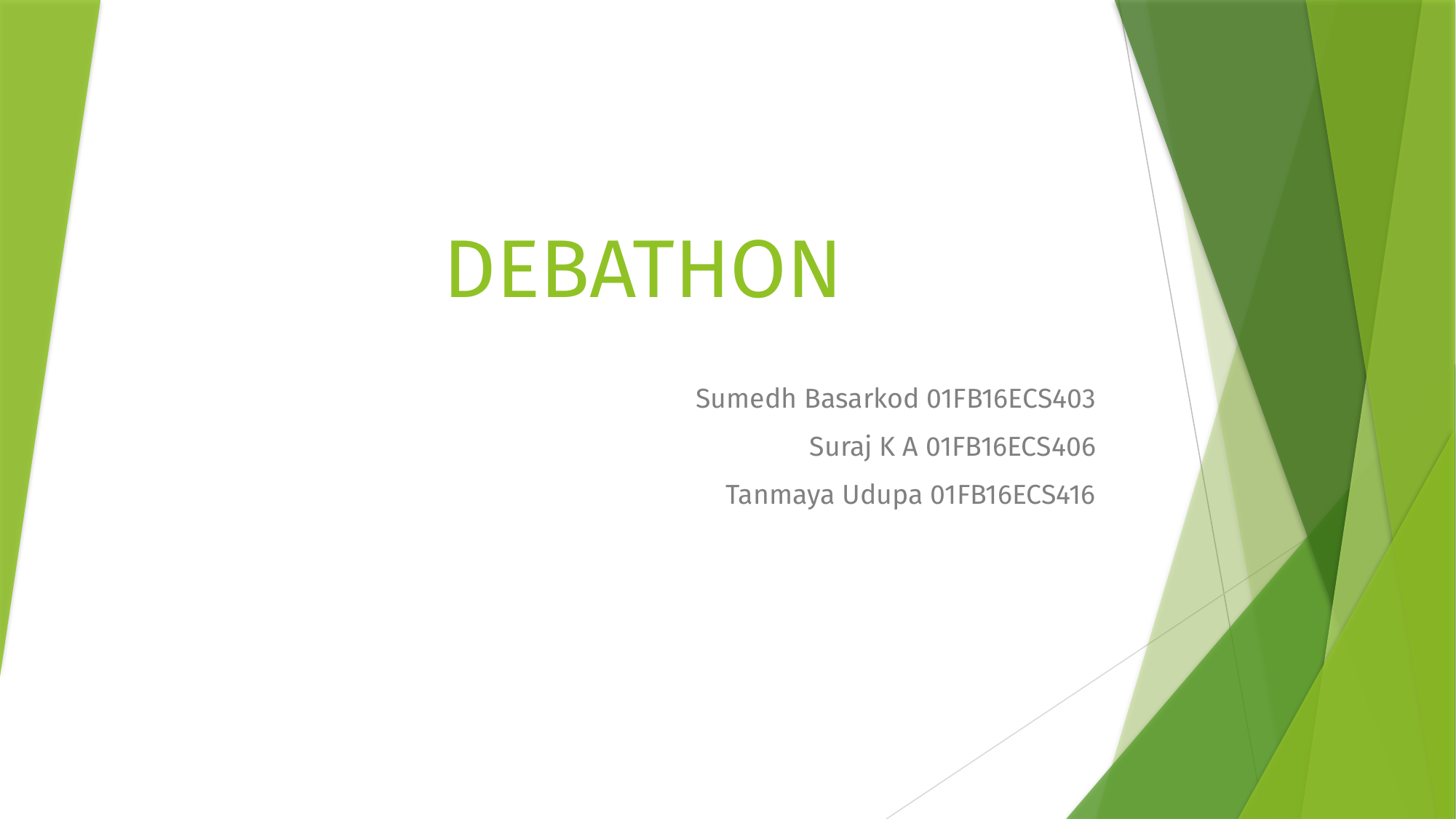

# DEBATHON
Sumedh Basarkod 01FB16ECS403
Suraj K A 01FB16ECS406
Tanmaya Udupa 01FB16ECS416